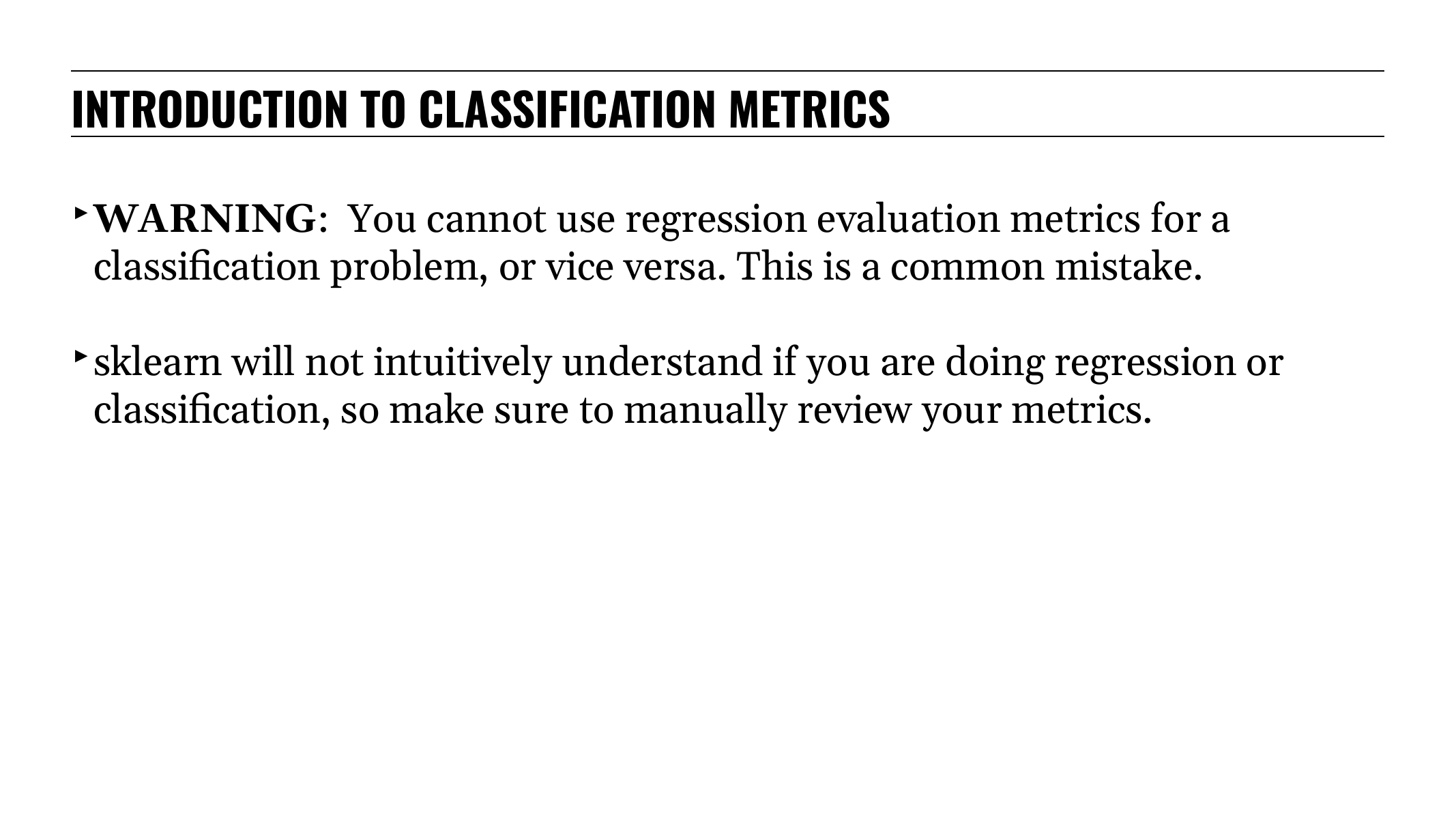

INTRODUCTION TO CLASSIFICATION METRICS

WARNING:  You cannot use regression evaluation metrics for a classification problem, or vice versa. This is a common mistake.
sklearn will not intuitively understand if you are doing regression or classification, so make sure to manually review your metrics.